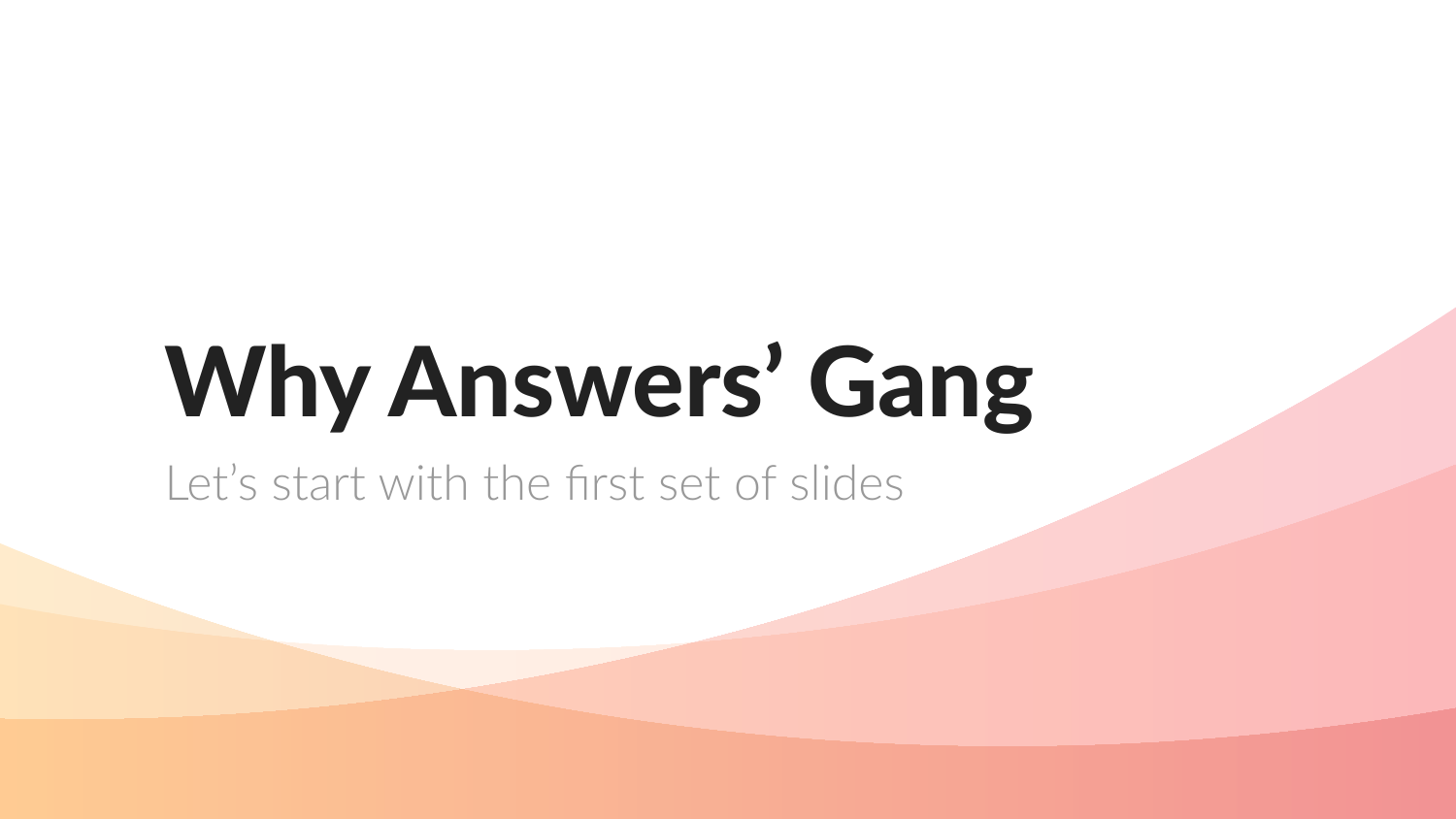

# Why Answers’ Gang
Let’s start with the first set of slides